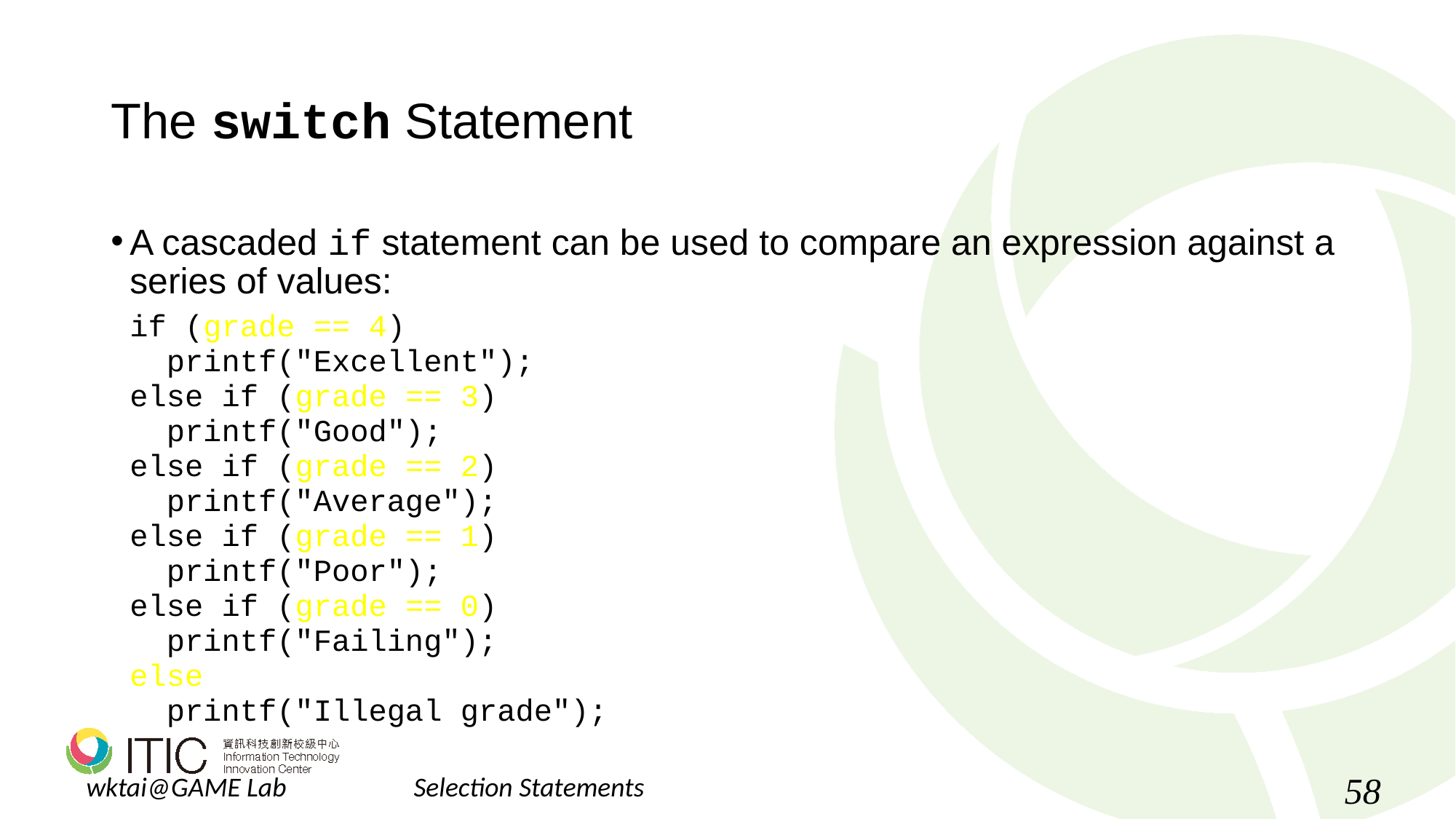

# The switch Statement
A cascaded if statement can be used to compare an expression against a series of values:
	if (grade == 4)
	  printf("Excellent");
	else if (grade == 3)
	  printf("Good");
	else if (grade == 2)
	  printf("Average");
	else if (grade == 1)
	  printf("Poor");
	else if (grade == 0)
	  printf("Failing");
	else
	  printf("Illegal grade");